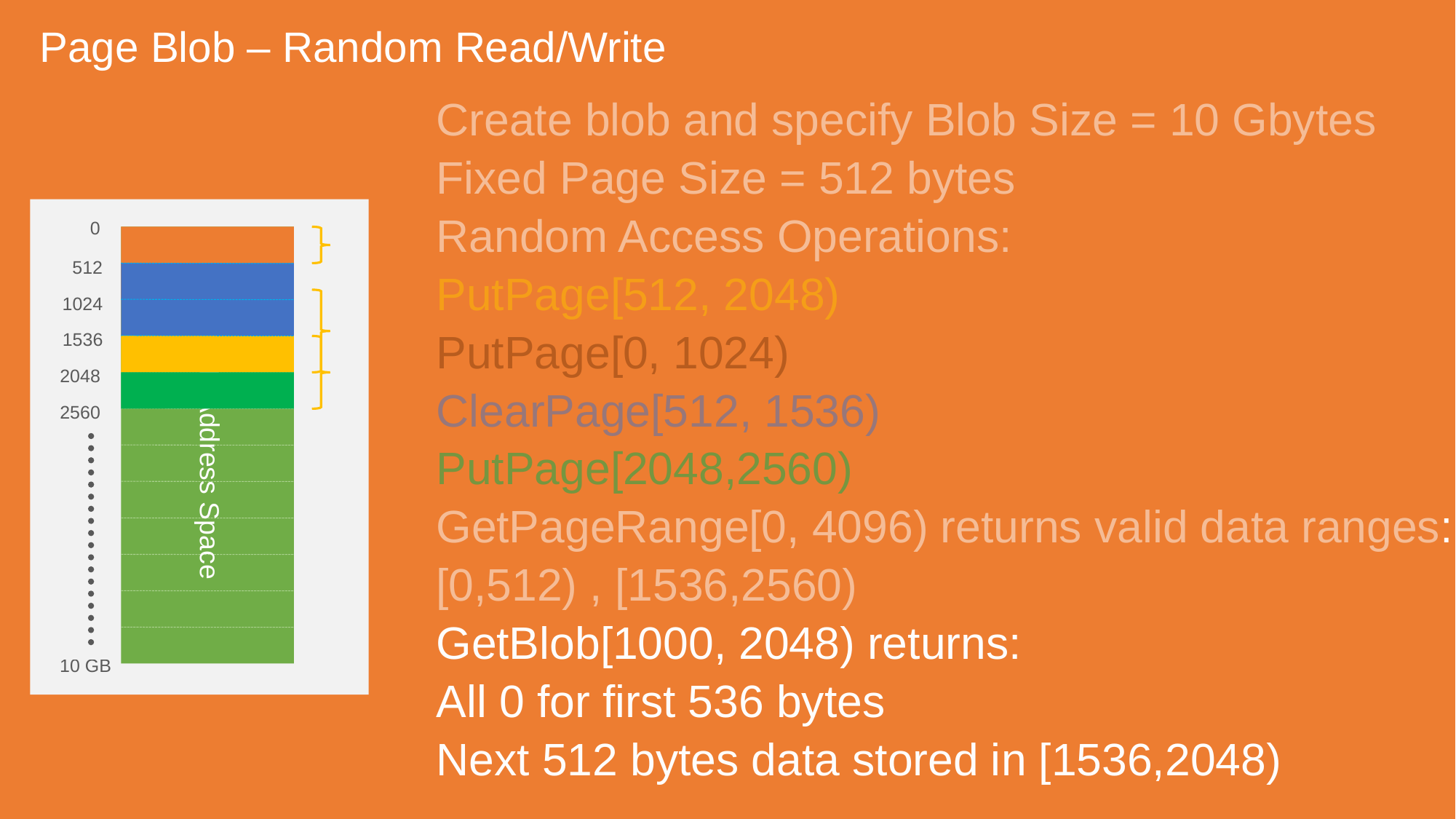

Page Blob – Random Read/Write
Create blob and specify Blob Size = 10 Gbytes
Fixed Page Size = 512 bytes
Random Access Operations:
PutPage[512, 2048)
PutPage[0, 1024)
ClearPage[512, 1536)
PutPage[2048,2560)
GetPageRange[0, 4096) returns valid data ranges:
[0,512) , [1536,2560)
GetBlob[1000, 2048) returns:
All 0 for first 536 bytes
Next 512 bytes data stored in [1536,2048)

0

512

1024

1536

2048

2560
10 GB Address Space

10 GB